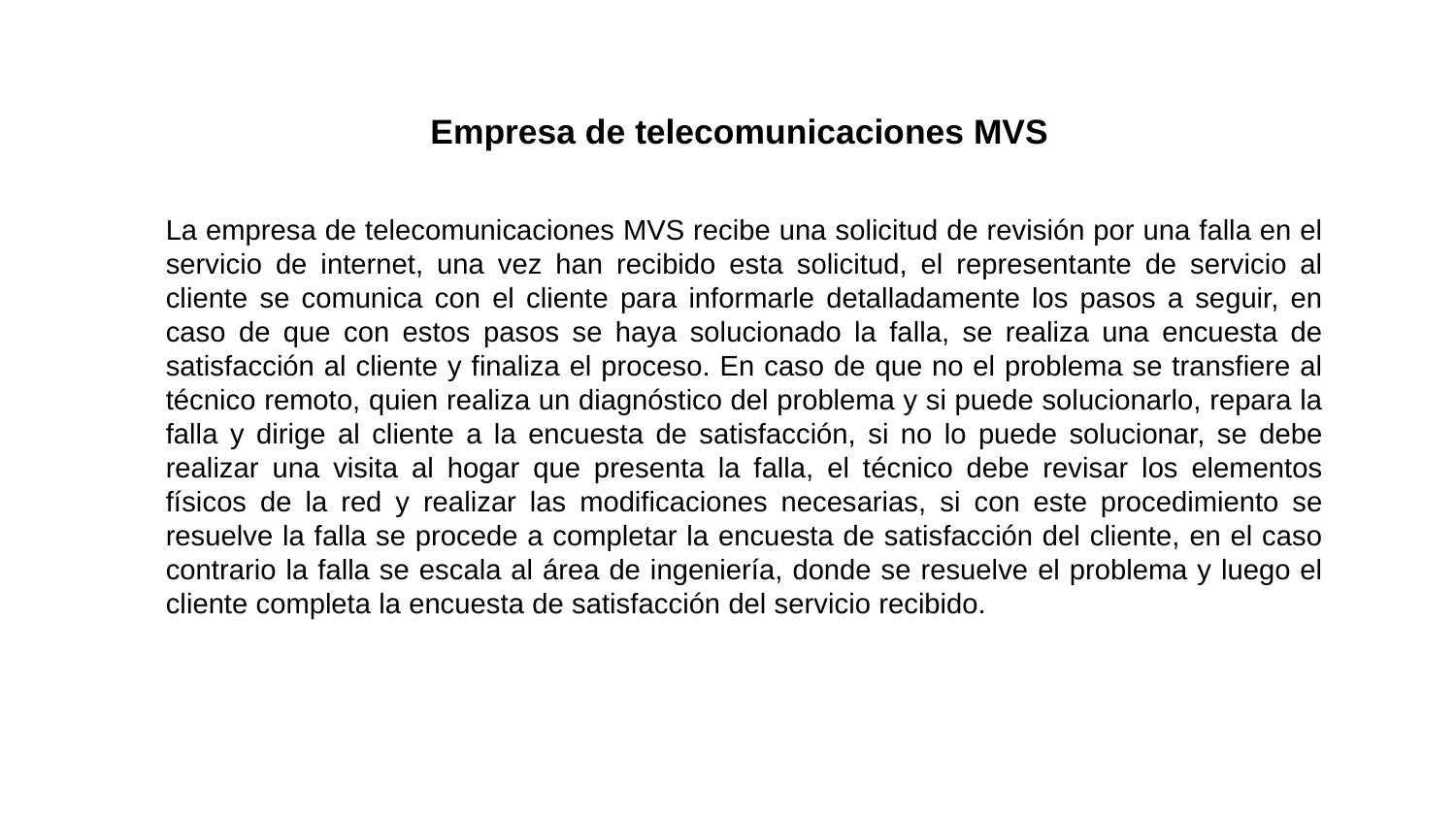

Empresa de telecomunicaciones MVS
La empresa de telecomunicaciones MVS recibe una solicitud de revisión por una falla en el servicio de internet, una vez han recibido esta solicitud, el representante de servicio al cliente se comunica con el cliente para informarle detalladamente los pasos a seguir, en caso de que con estos pasos se haya solucionado la falla, se realiza una encuesta de satisfacción al cliente y finaliza el proceso. En caso de que no el problema se transfiere al técnico remoto, quien realiza un diagnóstico del problema y si puede solucionarlo, repara la falla y dirige al cliente a la encuesta de satisfacción, si no lo puede solucionar, se debe realizar una visita al hogar que presenta la falla, el técnico debe revisar los elementos físicos de la red y realizar las modificaciones necesarias, si con este procedimiento se resuelve la falla se procede a completar la encuesta de satisfacción del cliente, en el caso contrario la falla se escala al área de ingeniería, donde se resuelve el problema y luego el cliente completa la encuesta de satisfacción del servicio recibido.